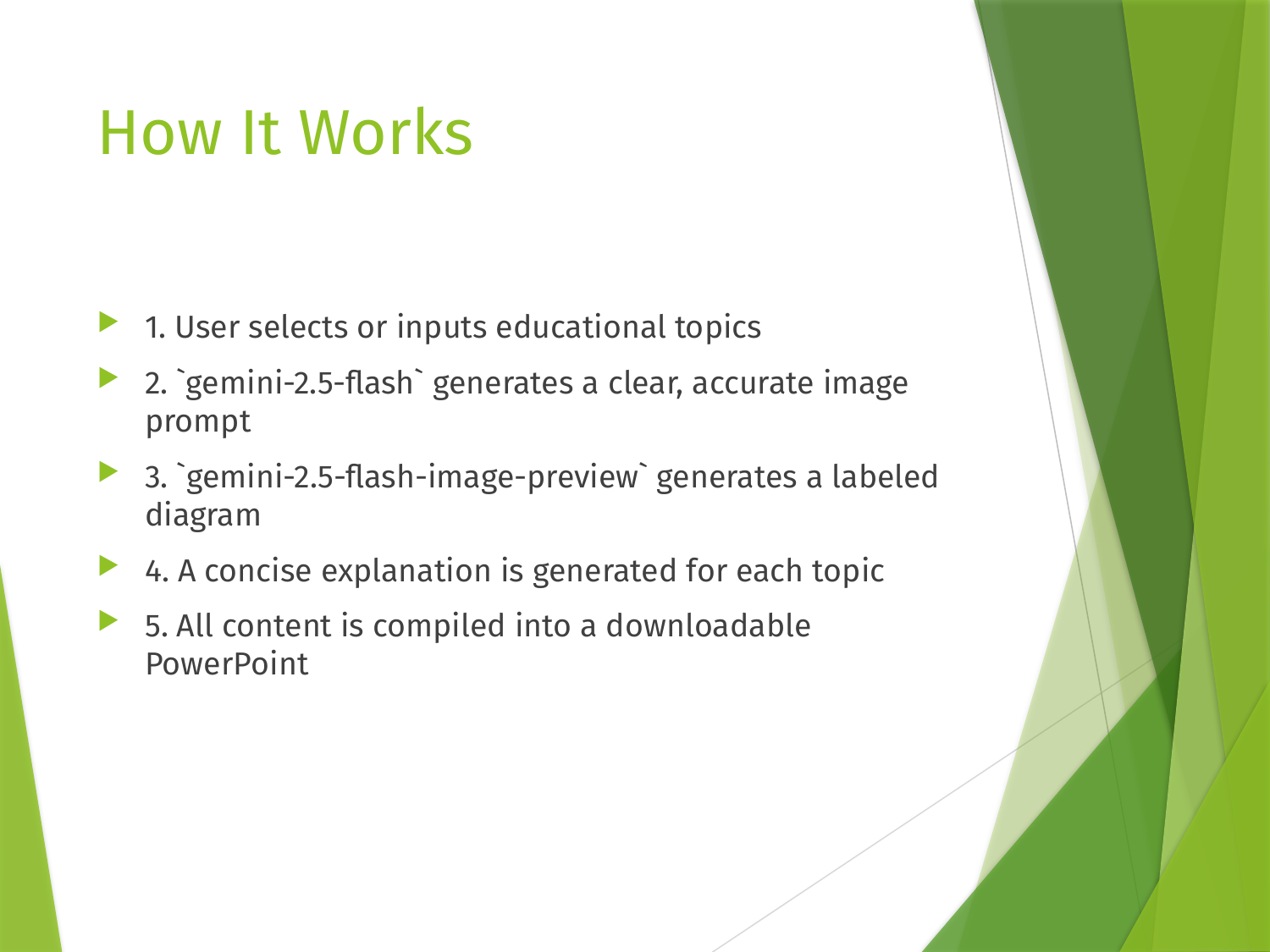

# How It Works
1. User selects or inputs educational topics
2. `gemini-2.5-flash` generates a clear, accurate image prompt
3. `gemini-2.5-flash-image-preview` generates a labeled diagram
4. A concise explanation is generated for each topic
5. All content is compiled into a downloadable PowerPoint